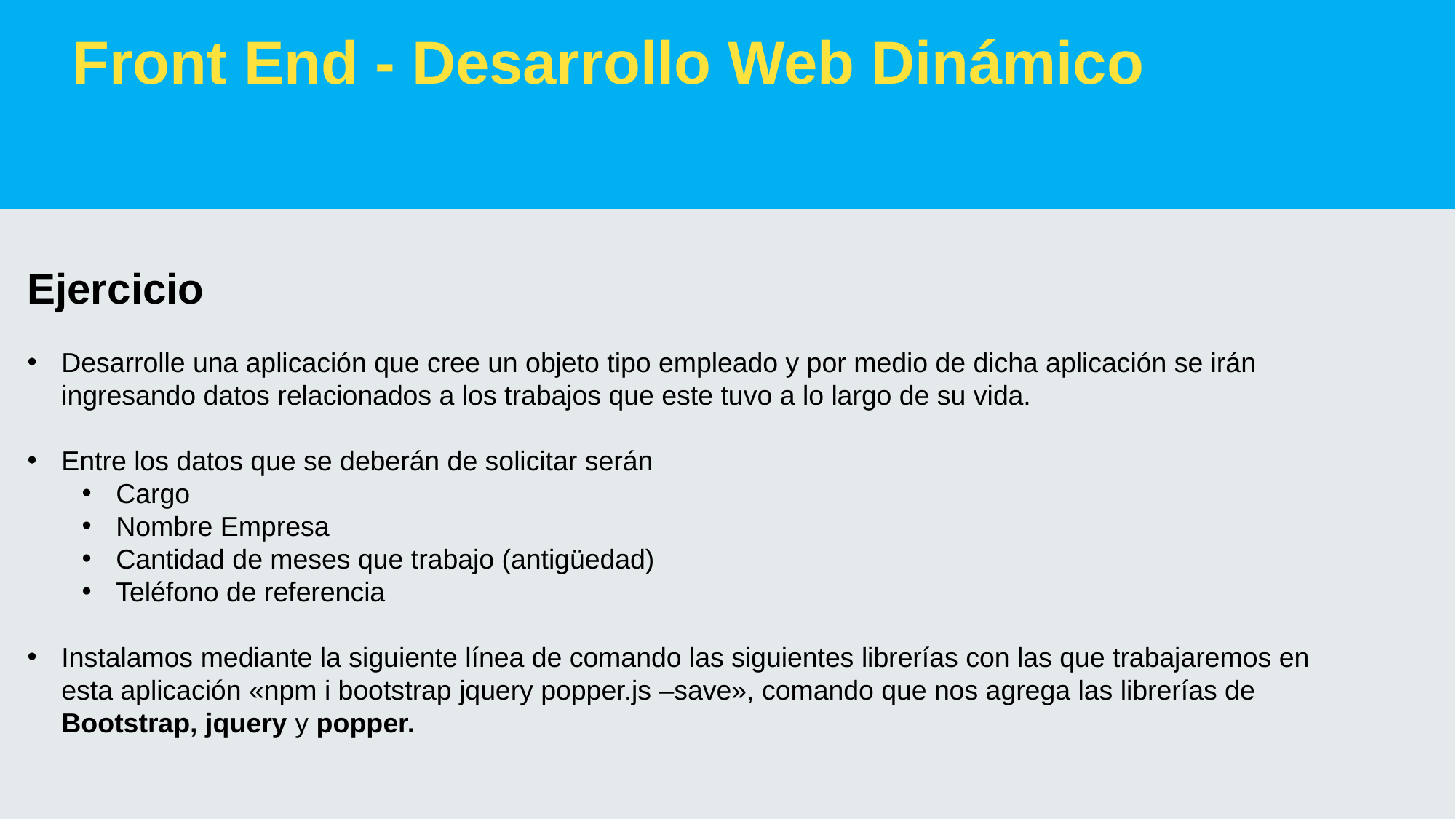

Front End - Desarrollo Web Dinámico
Ejercicio

Desarrolle una aplicación que cree un objeto tipo empleado y por medio de dicha aplicación se irán ingresando datos relacionados a los trabajos que este tuvo a lo largo de su vida.

Entre los datos que se deberán de solicitar serán
Cargo
Nombre Empresa
Cantidad de meses que trabajo (antigüedad)
Teléfono de referencia

Instalamos mediante la siguiente línea de comando las siguientes librerías con las que trabajaremos en esta aplicación «npm i bootstrap jquery popper.js –save», comando que nos agrega las librerías de Bootstrap, jquery y popper.